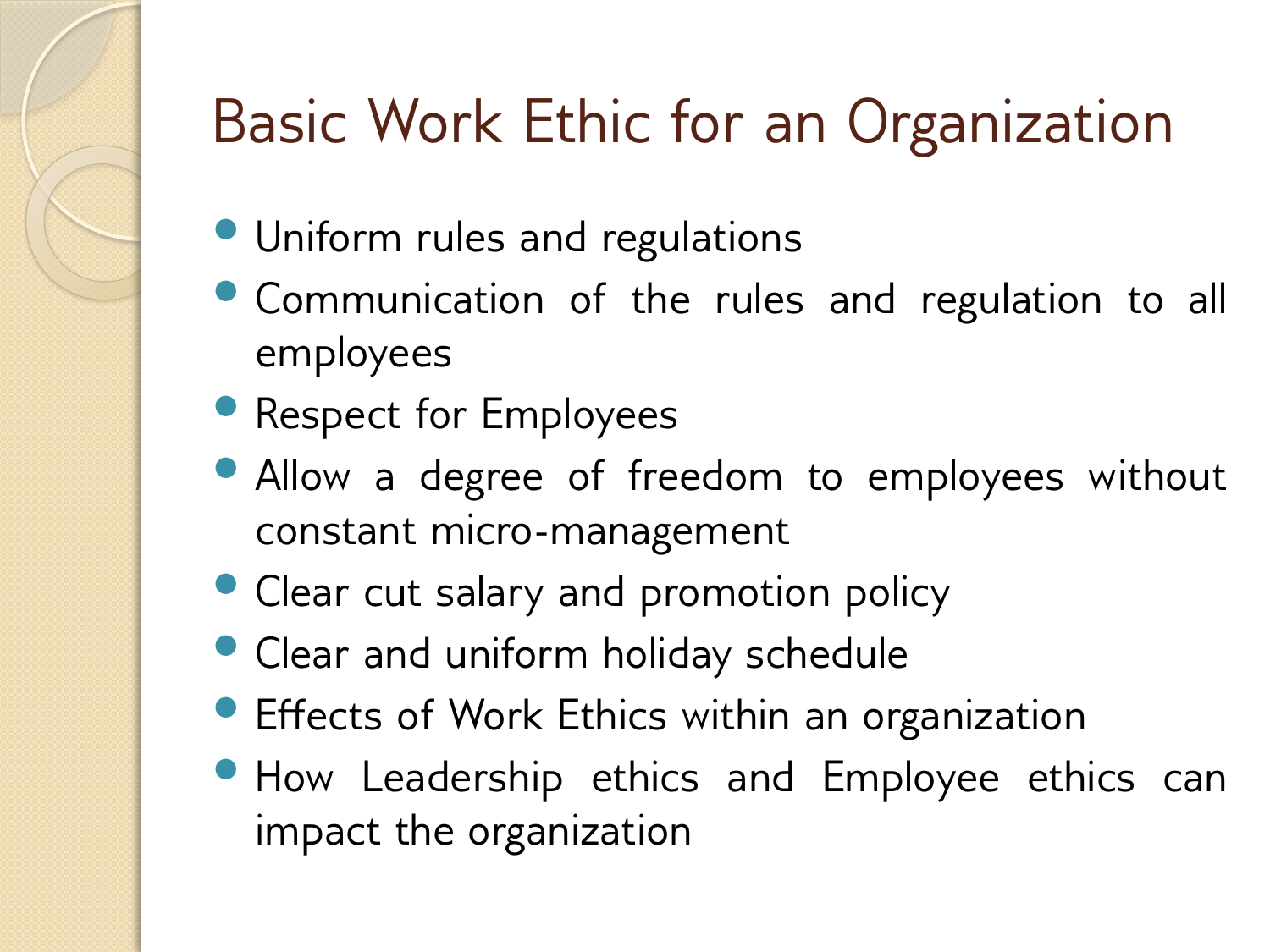

# Basic Work Ethic for an Organization
Uniform rules and regulations
Communication of the rules and regulation to all employees
Respect for Employees
Allow a degree of freedom to employees without constant micro-management
Clear cut salary and promotion policy
Clear and uniform holiday schedule
Effects of Work Ethics within an organization
How Leadership ethics and Employee ethics can impact the organization